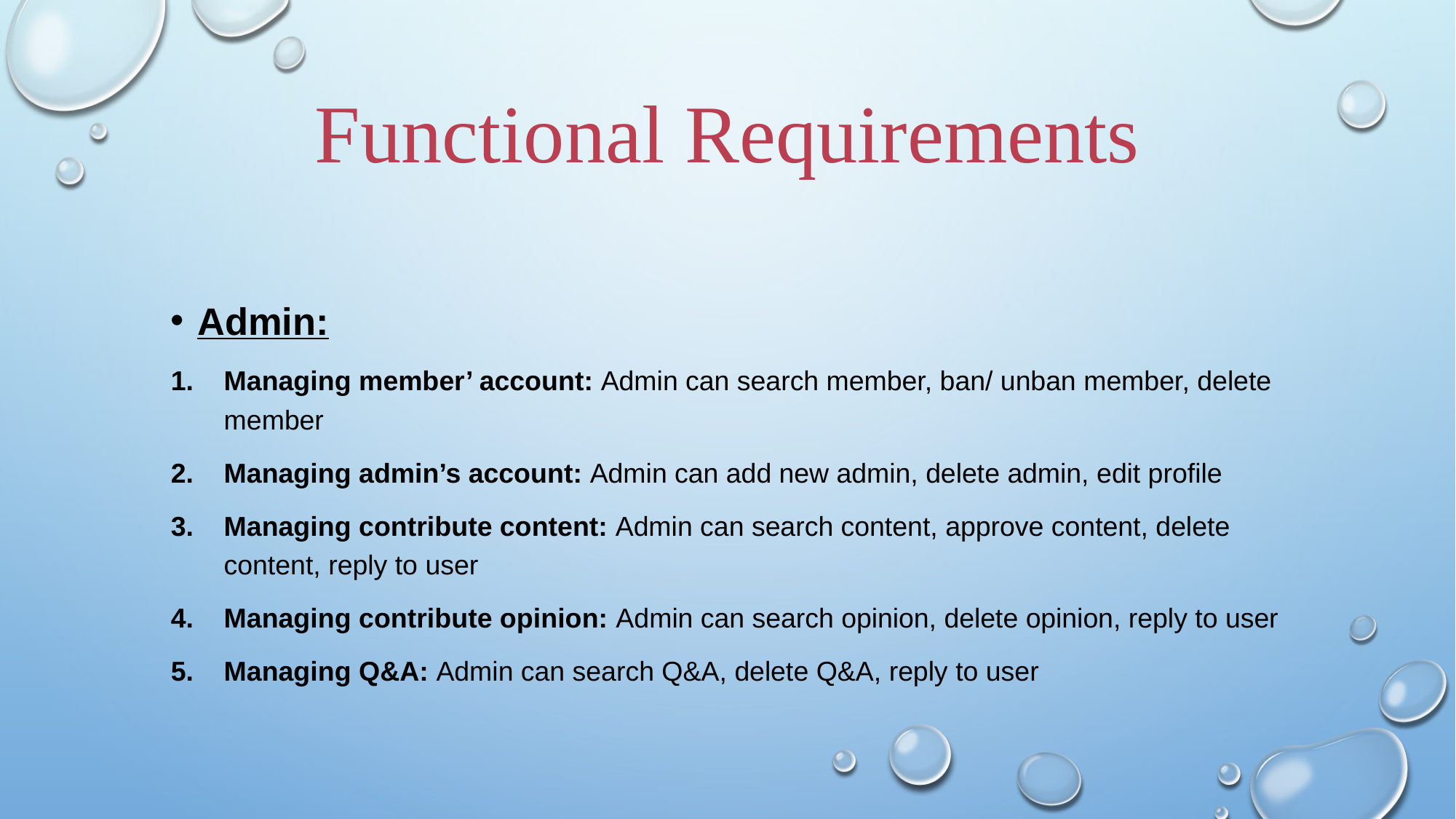

# Functional Requirements
Admin:
Managing member’ account: Admin can search member, ban/ unban member, delete member
Managing admin’s account: Admin can add new admin, delete admin, edit profile
Managing contribute content: Admin can search content, approve content, delete content, reply to user
Managing contribute opinion: Admin can search opinion, delete opinion, reply to user
Managing Q&A: Admin can search Q&A, delete Q&A, reply to user